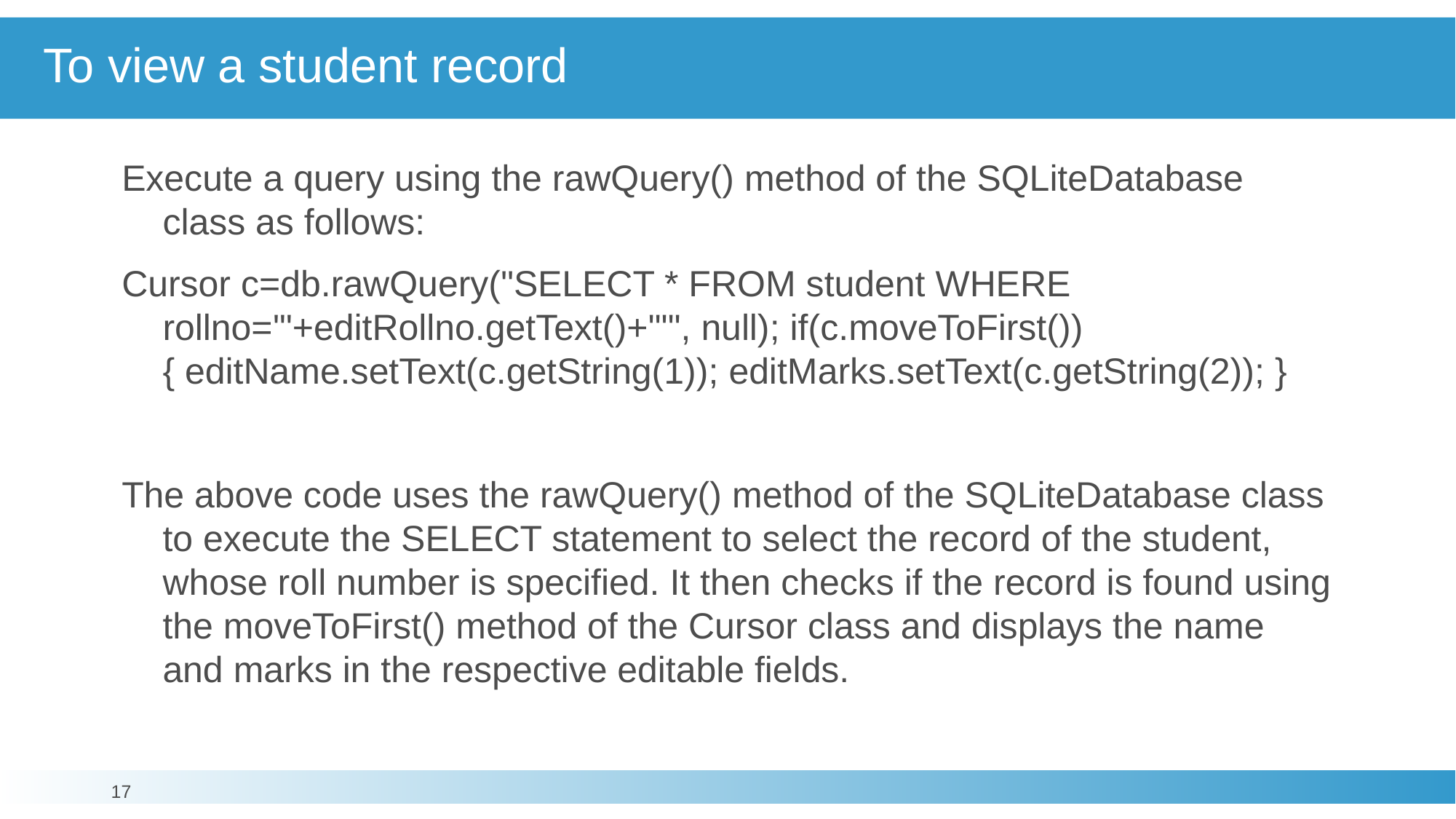

# To view a student record
Execute a query using the rawQuery() method of the SQLiteDatabase class as follows:
Cursor c=db.rawQuery("SELECT * FROM student WHERE rollno='"+editRollno.getText()+"'", null); if(c.moveToFirst()) { editName.setText(c.getString(1)); editMarks.setText(c.getString(2)); }

The above code uses the rawQuery() method of the SQLiteDatabase class to execute the SELECT statement to select the record of the student, whose roll number is specified. It then checks if the record is found using the moveToFirst() method of the Cursor class and displays the name and marks in the respective editable fields.

17